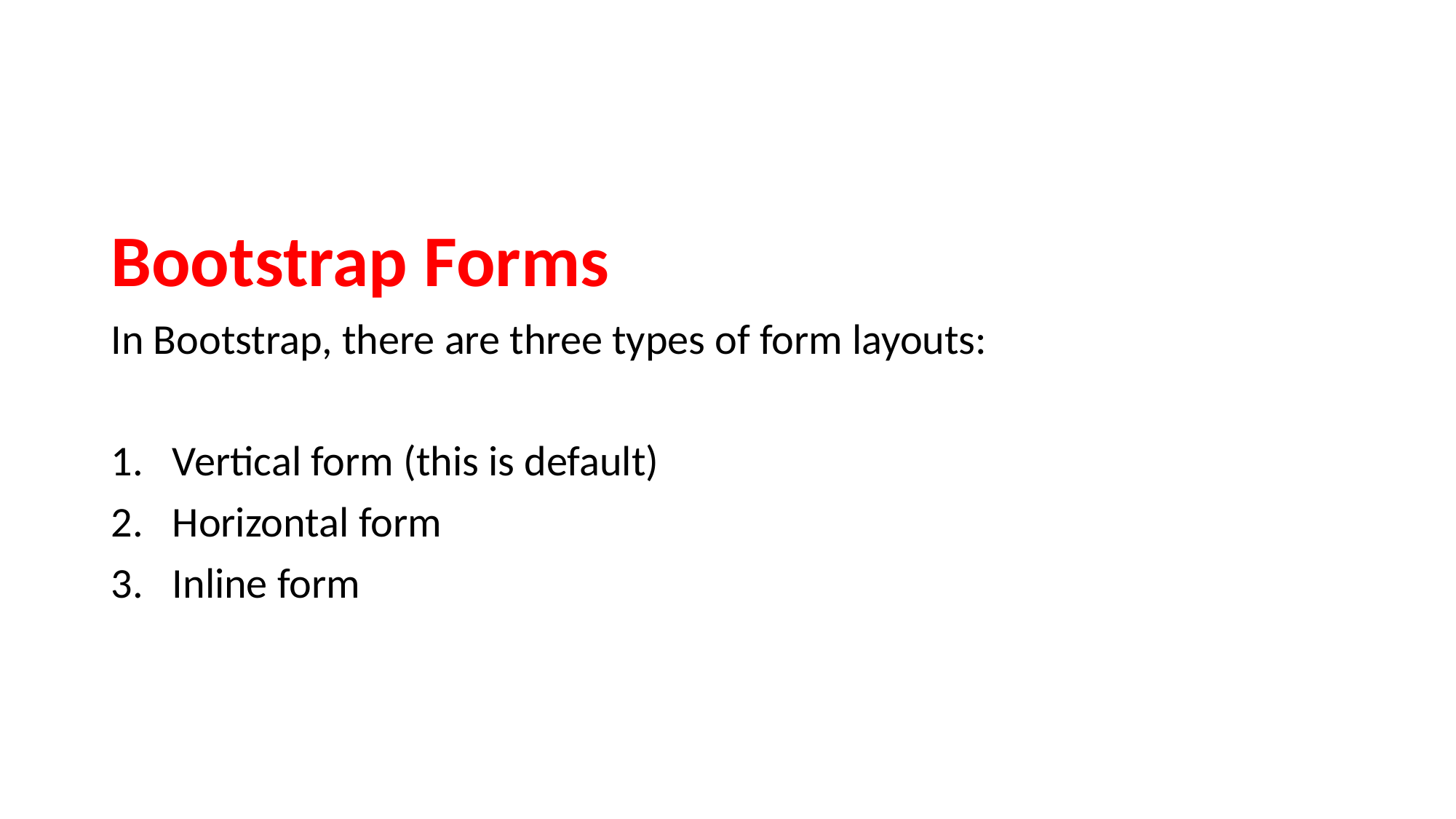

Bootstrap Forms
In Bootstrap, there are three types of form layouts:

Vertical form (this is default)
Horizontal form
Inline form